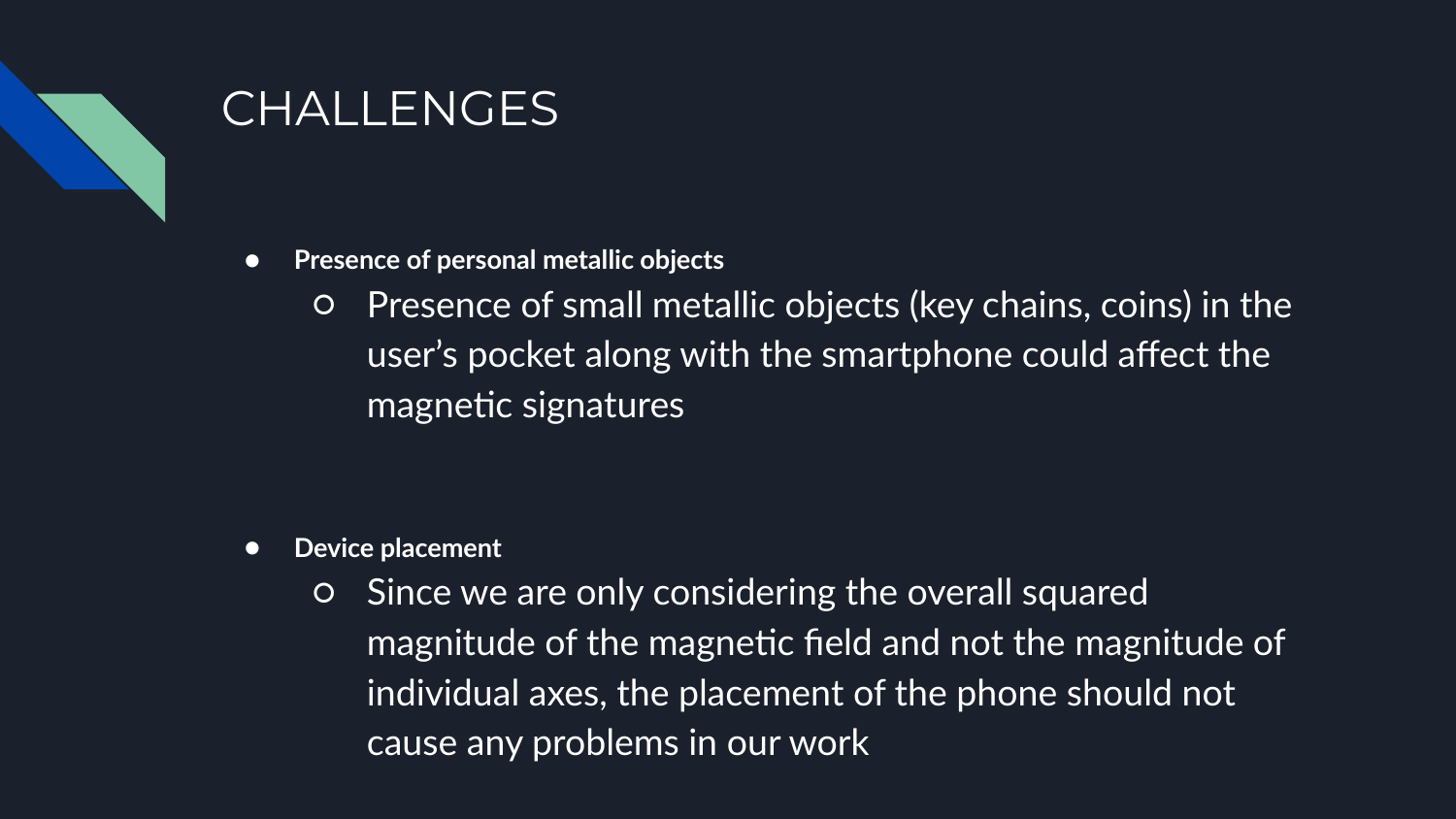

# CHALLENGES
Presence of personal metallic objects
Presence of small metallic objects (key chains, coins) in the user’s pocket along with the smartphone could affect the magnetic signatures

Device placement
Since we are only considering the overall squared magnitude of the magnetic field and not the magnitude of individual axes, the placement of the phone should not cause any problems in our work